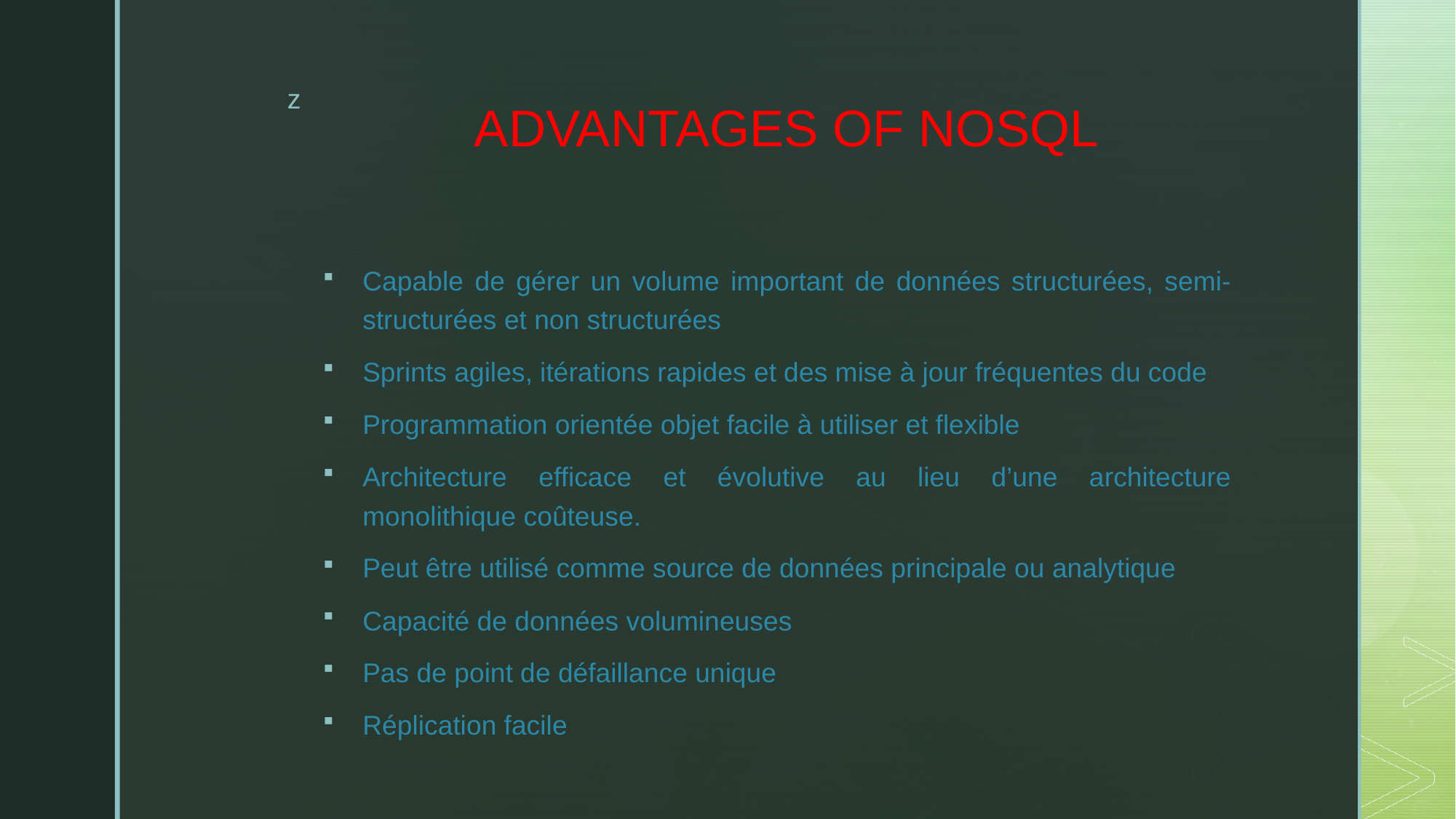

# ADVANTAGES OF NOSQL
Capable de gérer un volume important de données structurées, semi-structurées et non structurées
Sprints agiles, itérations rapides et des mise à jour fréquentes du code
Programmation orientée objet facile à utiliser et flexible
Architecture efficace et évolutive au lieu d’une architecture monolithique coûteuse.
Peut être utilisé comme source de données principale ou analytique
Capacité de données volumineuses
Pas de point de défaillance unique
Réplication facile